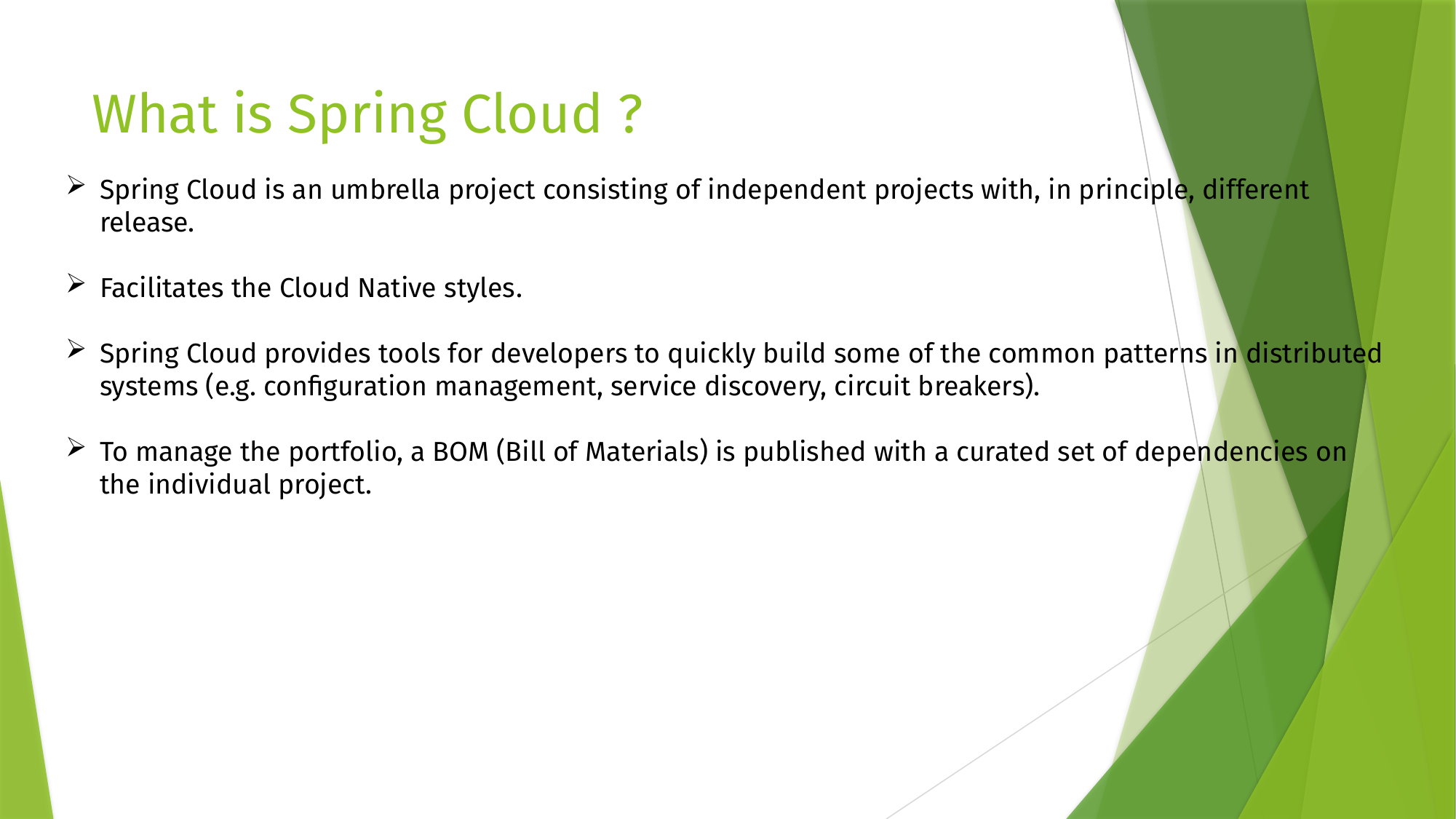

# What is Spring Cloud ?
Spring Cloud is an umbrella project consisting of independent projects with, in principle, different release.

Facilitates the Cloud Native styles.

Spring Cloud provides tools for developers to quickly build some of the common patterns in distributed systems (e.g. configuration management, service discovery, circuit breakers).

To manage the portfolio, a BOM (Bill of Materials) is published with a curated set of dependencies on the individual project.